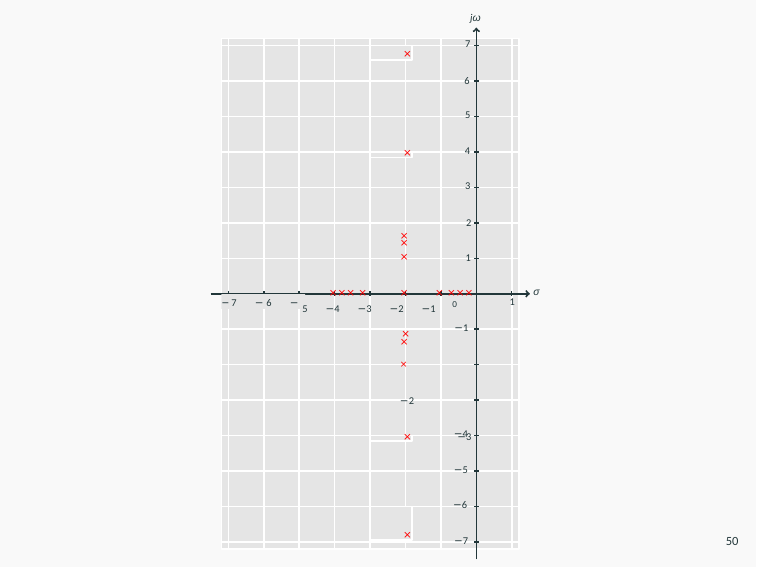

jω

7

×

6

5

4
×

3

2
×
×
×
1

σ
××× ×
×
× ×××

1
−
7        −
6        −
5        −4        −3        −2        −1	0
×
−1

×
×	−2
−3
−4
×

−5

−6

×

50
−7